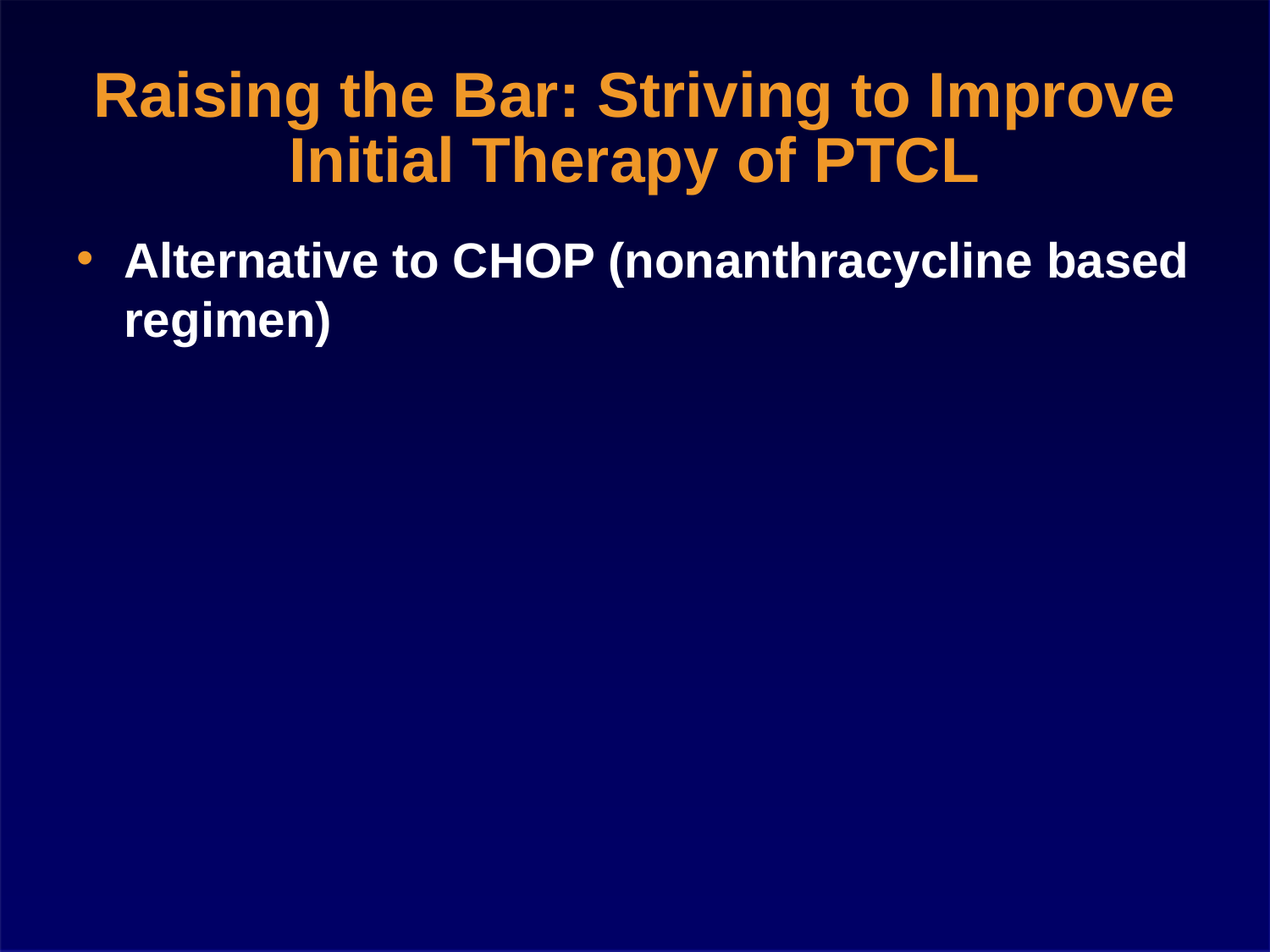

Raising the Bar: Striving to Improve Initial Therapy of PTCL
Alternative to CHOP (nonanthracycline based regimen)